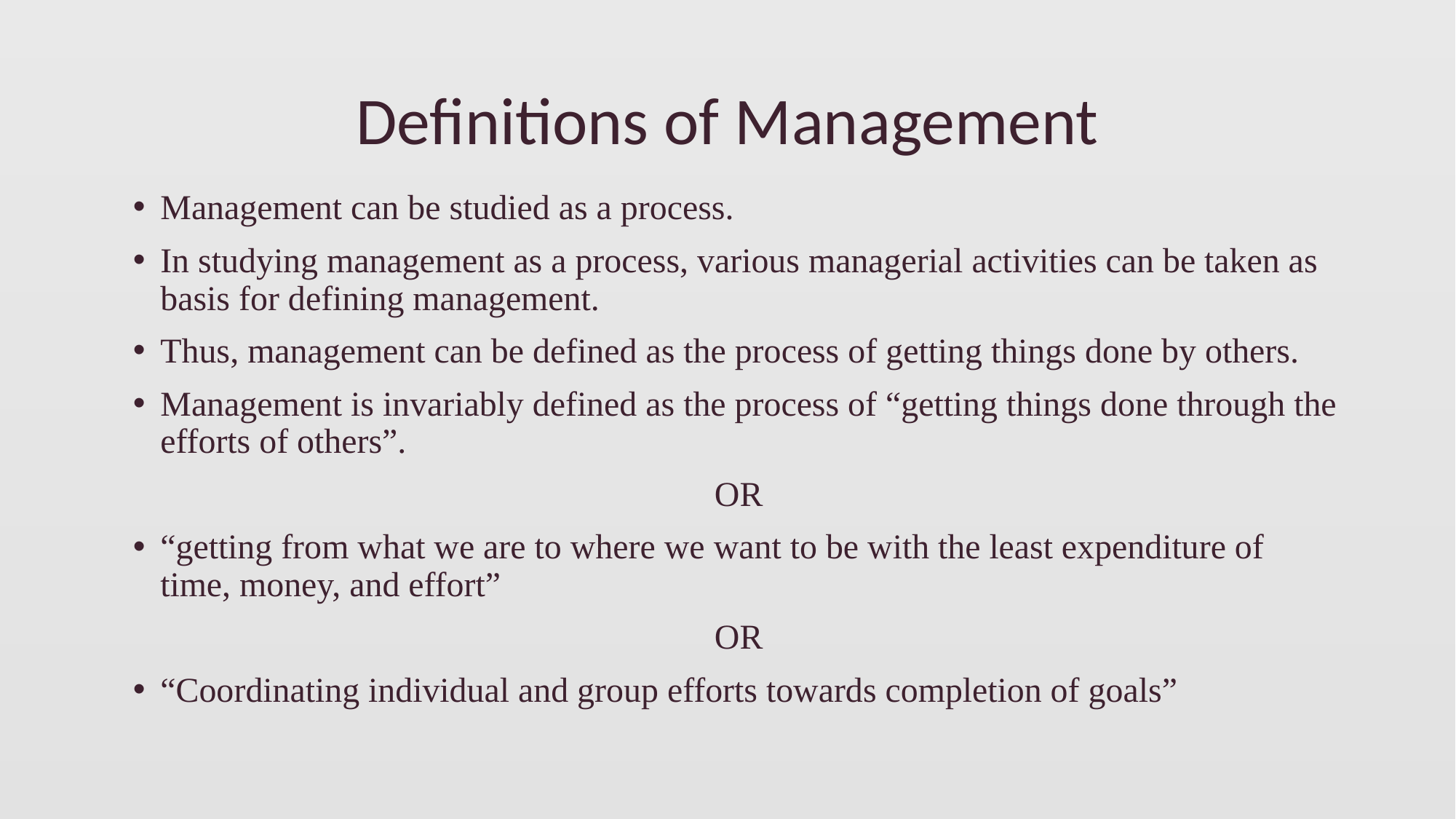

# Definitions of Management
Management can be studied as a process.
In studying management as a process, various managerial activities can be taken as basis for defining management.
Thus, management can be defined as the process of getting things done by others.
Management is invariably defined as the process of “getting things done through the efforts of others”.
OR
“getting from what we are to where we want to be with the least expenditure of time, money, and effort”
OR
“Coordinating individual and group efforts towards completion of goals”